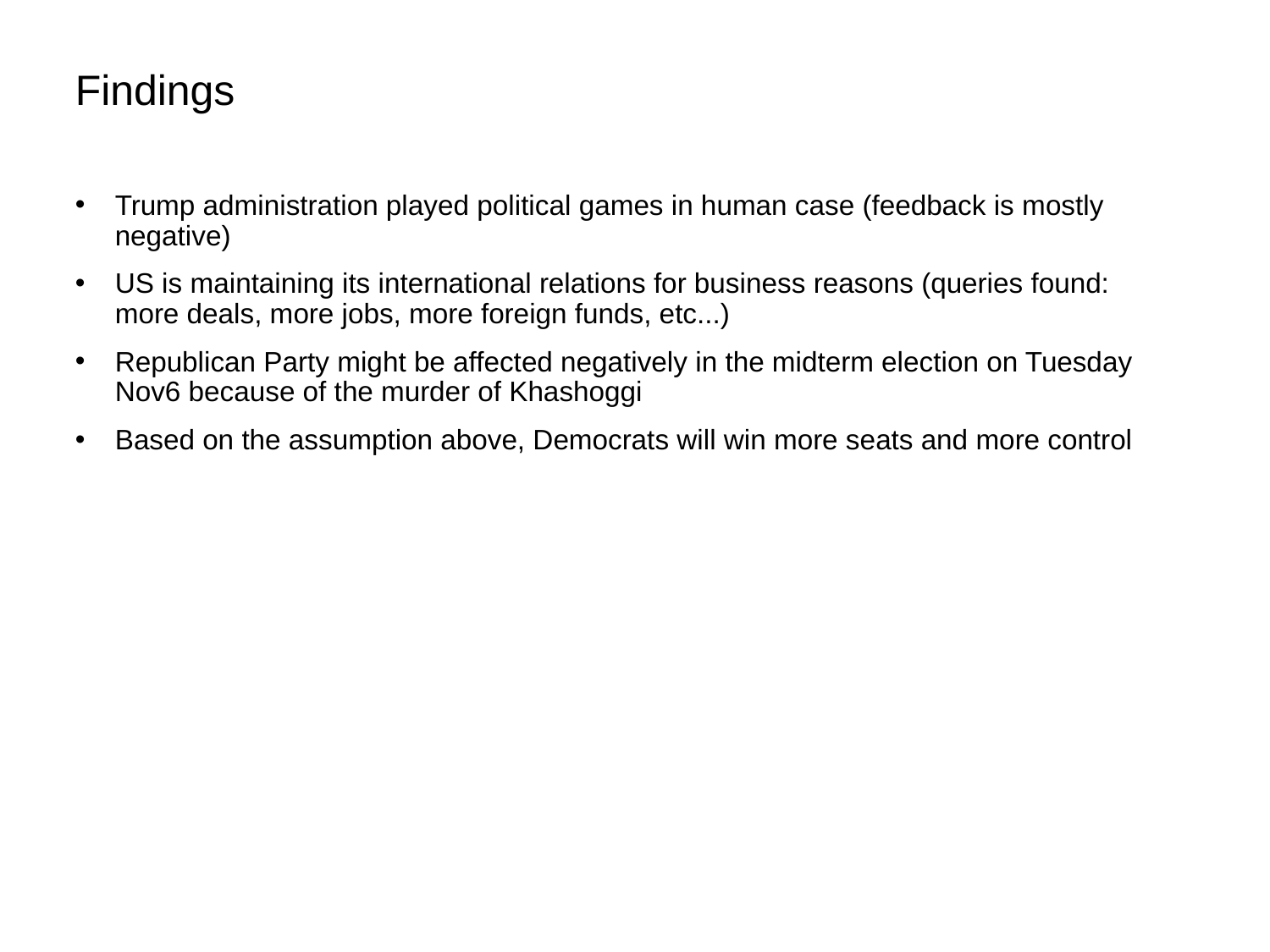

# Findings

Trump administration played political games in human case (feedback is mostly negative)
US is maintaining its international relations for business reasons (queries found: more deals, more jobs, more foreign funds, etc...)
Republican Party might be affected negatively in the midterm election on Tuesday Nov6 because of the murder of Khashoggi
Based on the assumption above, Democrats will win more seats and more control